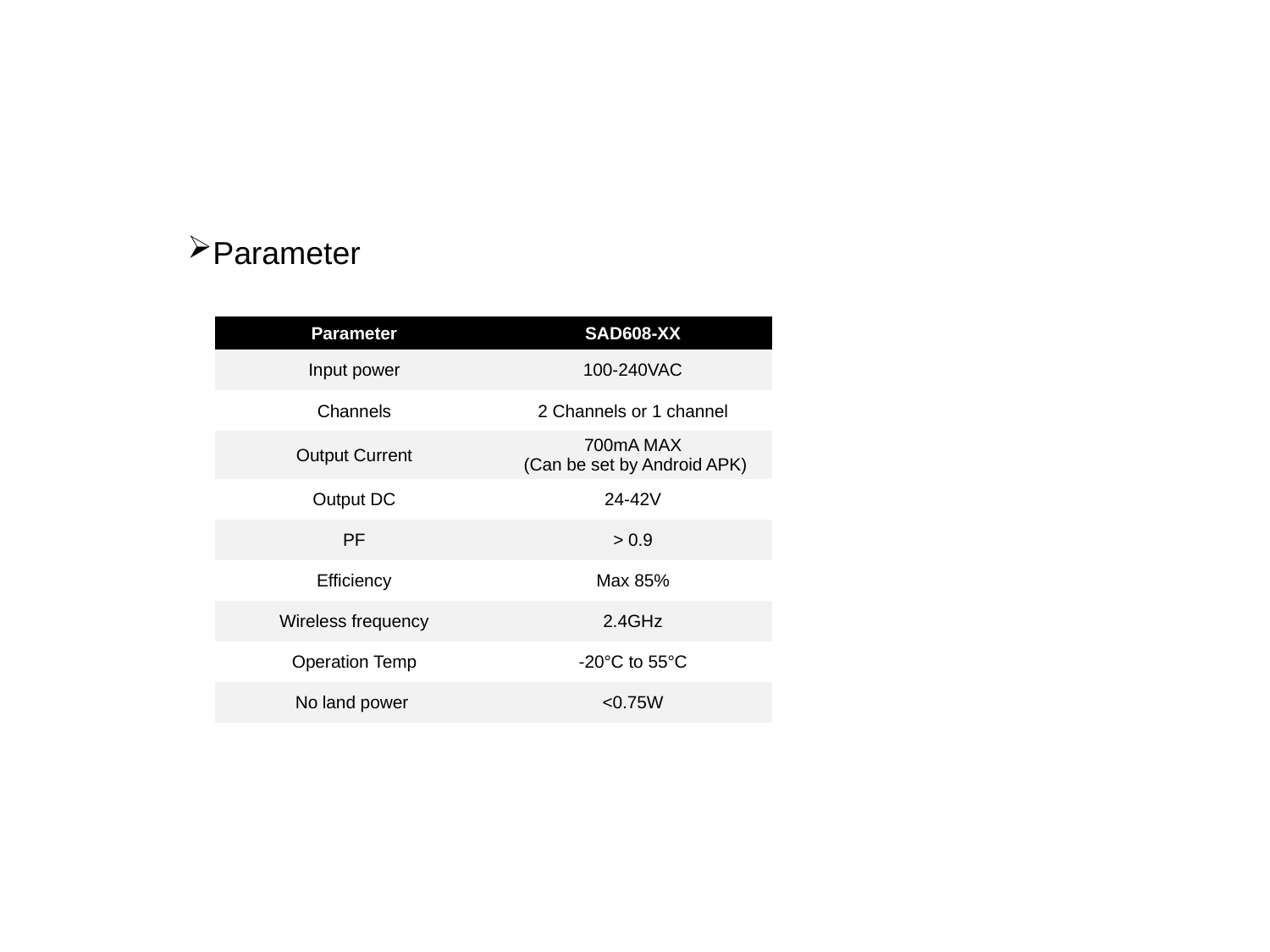

Parameter
| Parameter | SAD608-XX |
| --- | --- |
| Input power | 100-240VAC |
| Channels | 2 Channels or 1 channel |
| Output Current | 700mA MAX (Can be set by Android APK) |
| Output DC | 24-42V |
| PF | > 0.9 |
| Efficiency | Max 85% |
| Wireless frequency | 2.4GHz |
| Operation Temp | -20°C to 55°C |
| No land power | <0.75W |